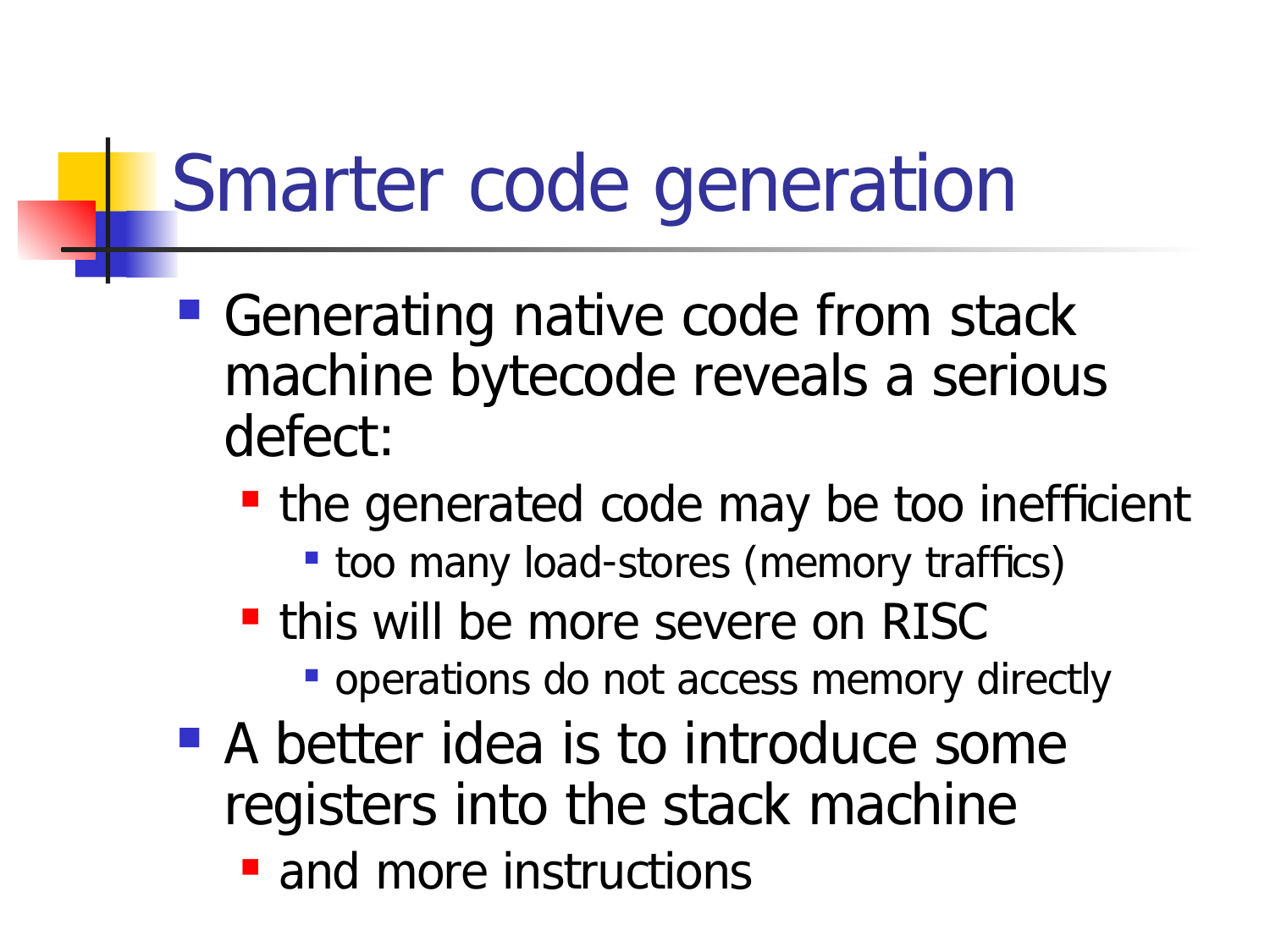

# Smarter code generation
Generating native code from stack machine bytecode reveals a serious defect:
the generated code may be too inefficient
too many load-stores (memory traffics)
this will be more severe on RISC
operations do not access memory directly
A better idea is to introduce some registers into the stack machine
and more instructions